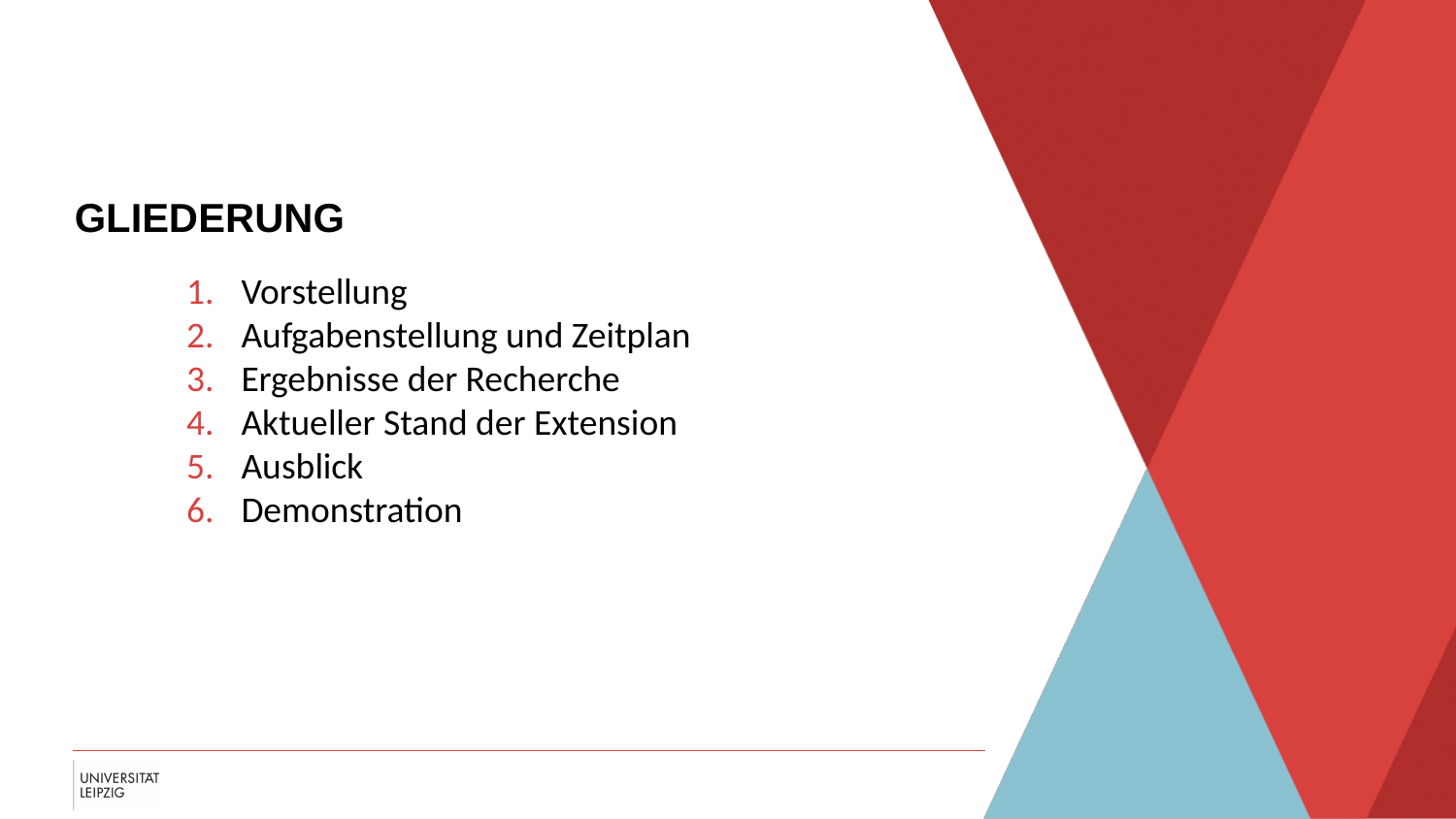

Gliederung
Vorstellung
Aufgabenstellung und Zeitplan
Ergebnisse der Recherche
Aktueller Stand der Extension
Ausblick
Demonstration